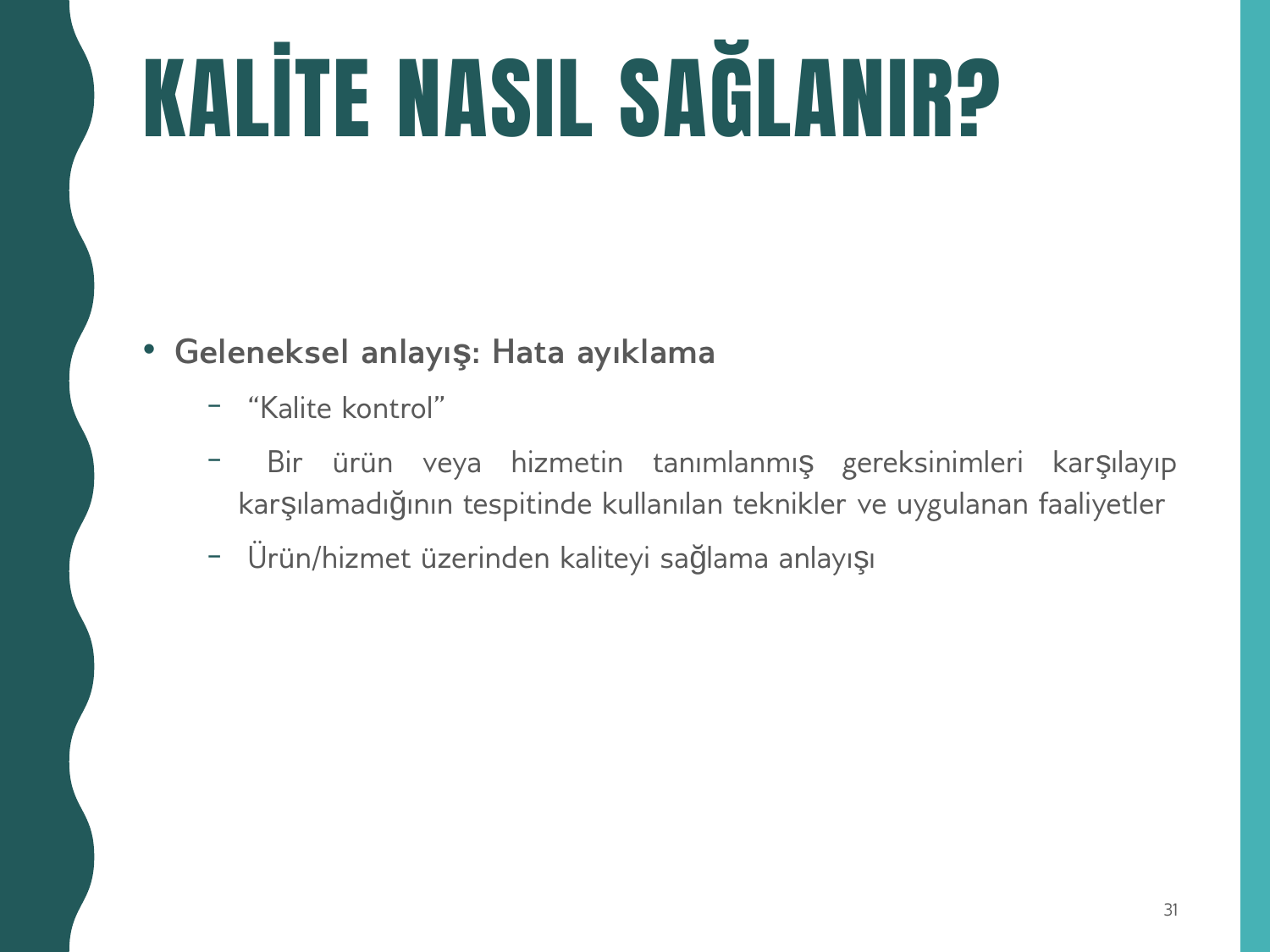

# Kalite Nasıl SaĞlanır?
Geleneksel anlayış: Hata ayıklama
 “Kalite kontrol”
 Bir ürün veya hizmetin tanımlanmış gereksinimleri karşılayıp karşılamadığının tespitinde kullanılan teknikler ve uygulanan faaliyetler
 Ürün/hizmet üzerinden kaliteyi sağlama anlayışı

31